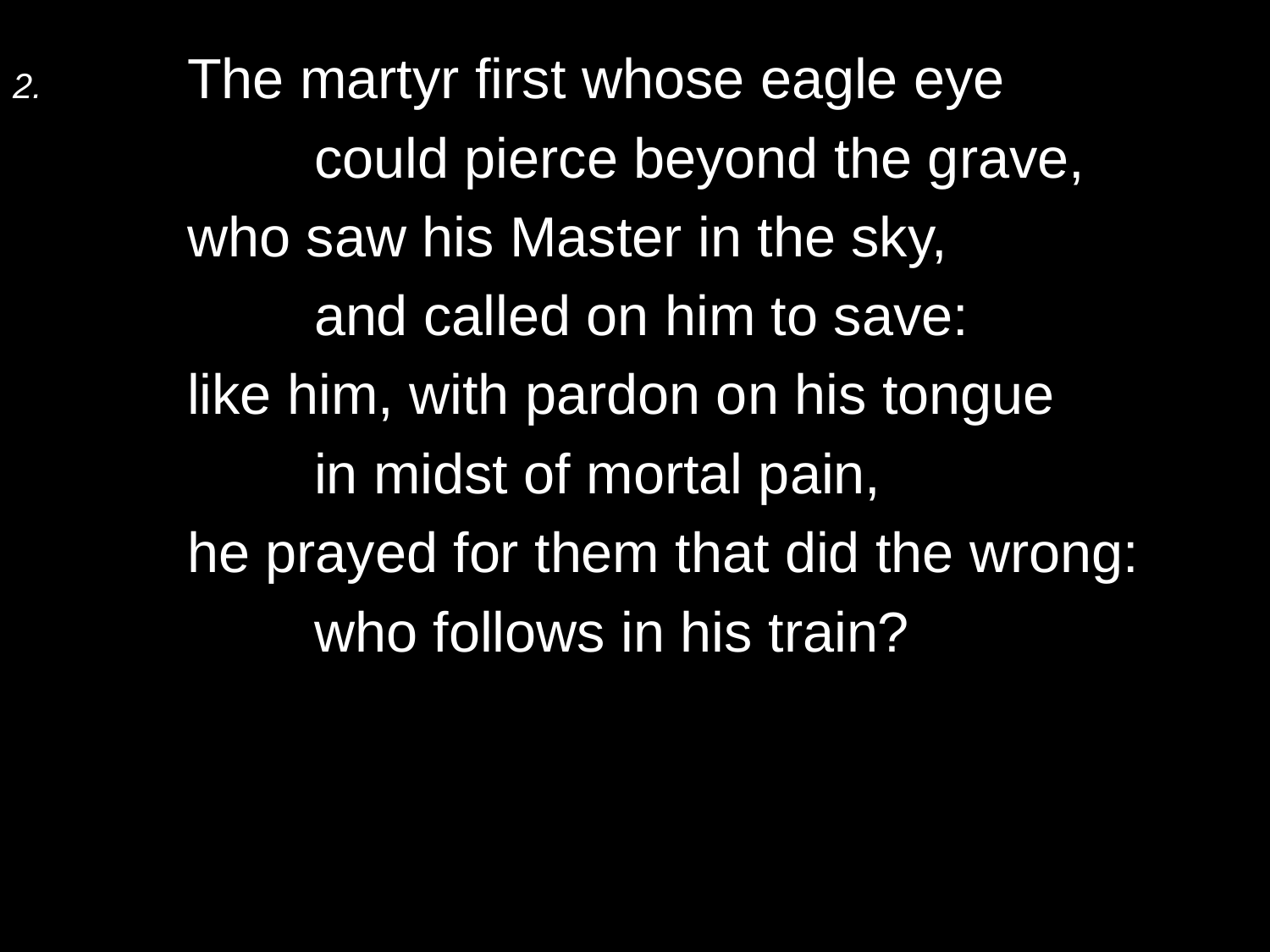

2.	The martyr first whose eagle eye
		could pierce beyond the grave,
	who saw his Master in the sky,
		and called on him to save:
	like him, with pardon on his tongue
		in midst of mortal pain,
	he prayed for them that did the wrong:
		who follows in his train?